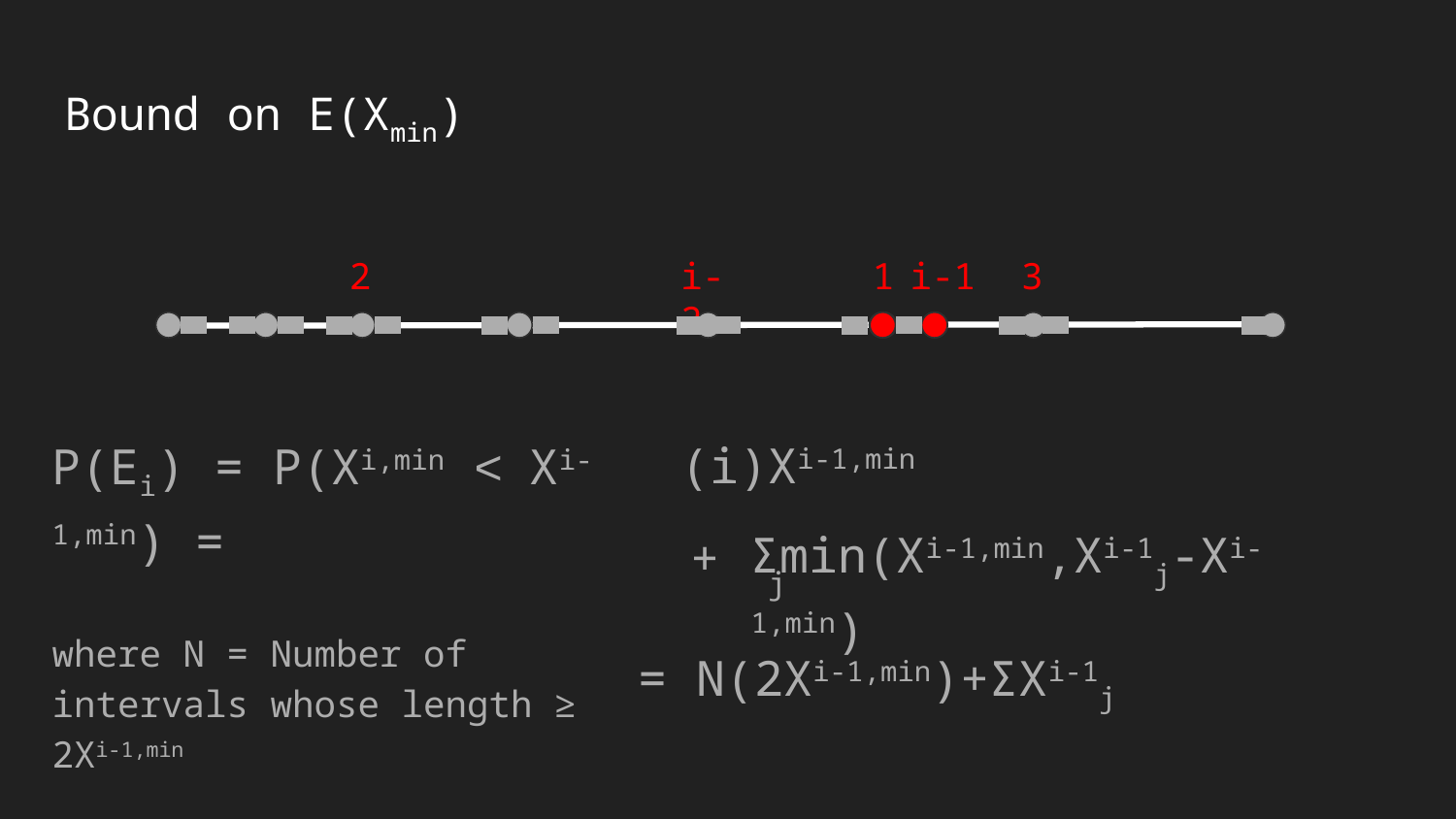

# Bound on E(Xmin)
1

2

i-2

i-1

3

P(Ei) = P(Xi,min <  Xi-1,min) =
(i)Xi-1,min
Σmin(Xi-1,min,Xi-1j-Xi-1,min)
j
where N = Number of intervals whose length ≥ 2Xi-1,min
= N(2Xi-1,min)+ΣXi-1j